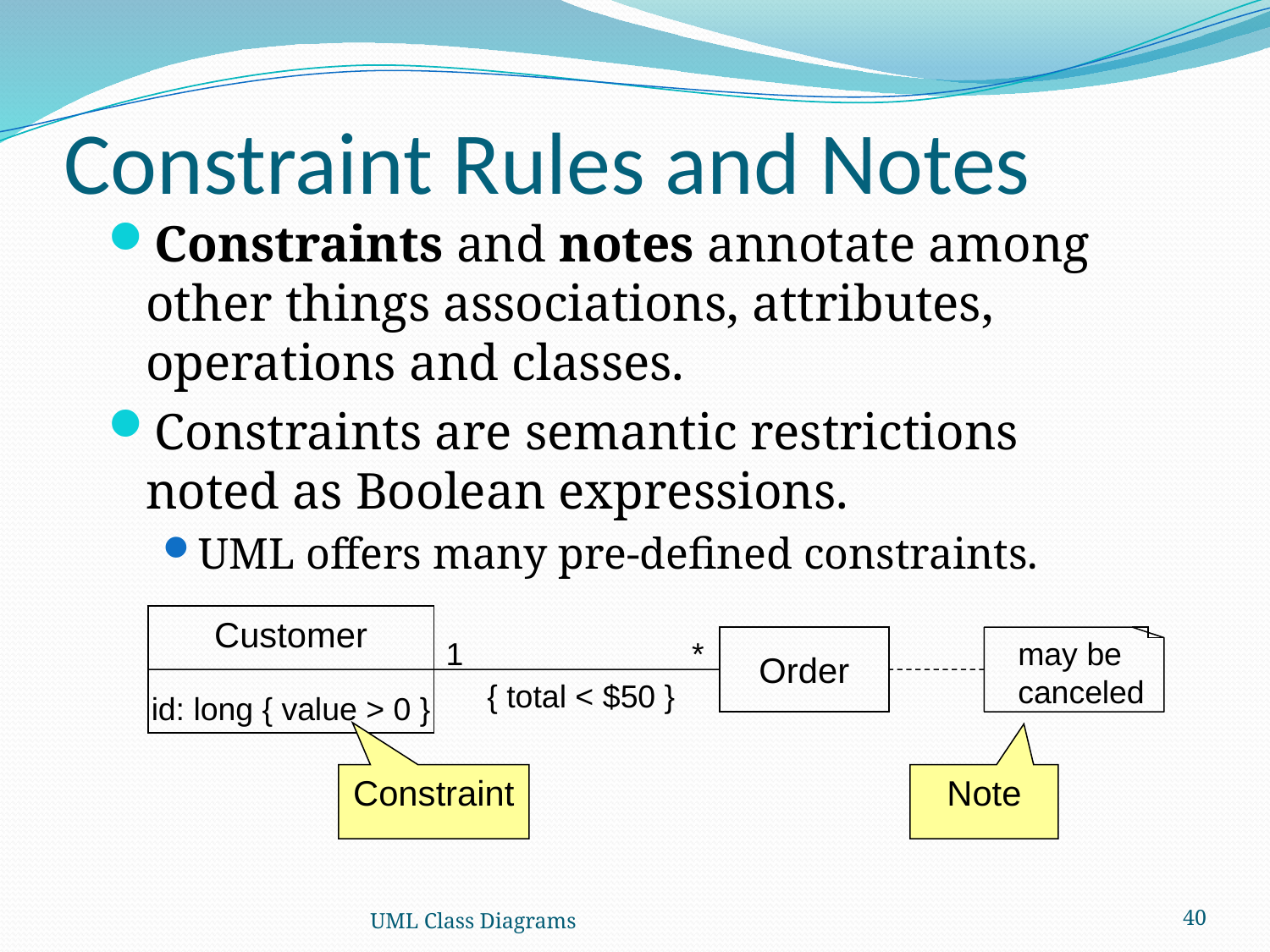

# Constraint Rules and Notes
Constraints and notes annotate among other things associations, attributes, operations and classes.
Constraints are semantic restrictions noted as Boolean expressions.
UML offers many pre-defined constraints.
id: long { value > 0 }
Customer

1
*
Order

may be canceled

{ total < $50 }

Constraint
Note
UML Class Diagrams
40